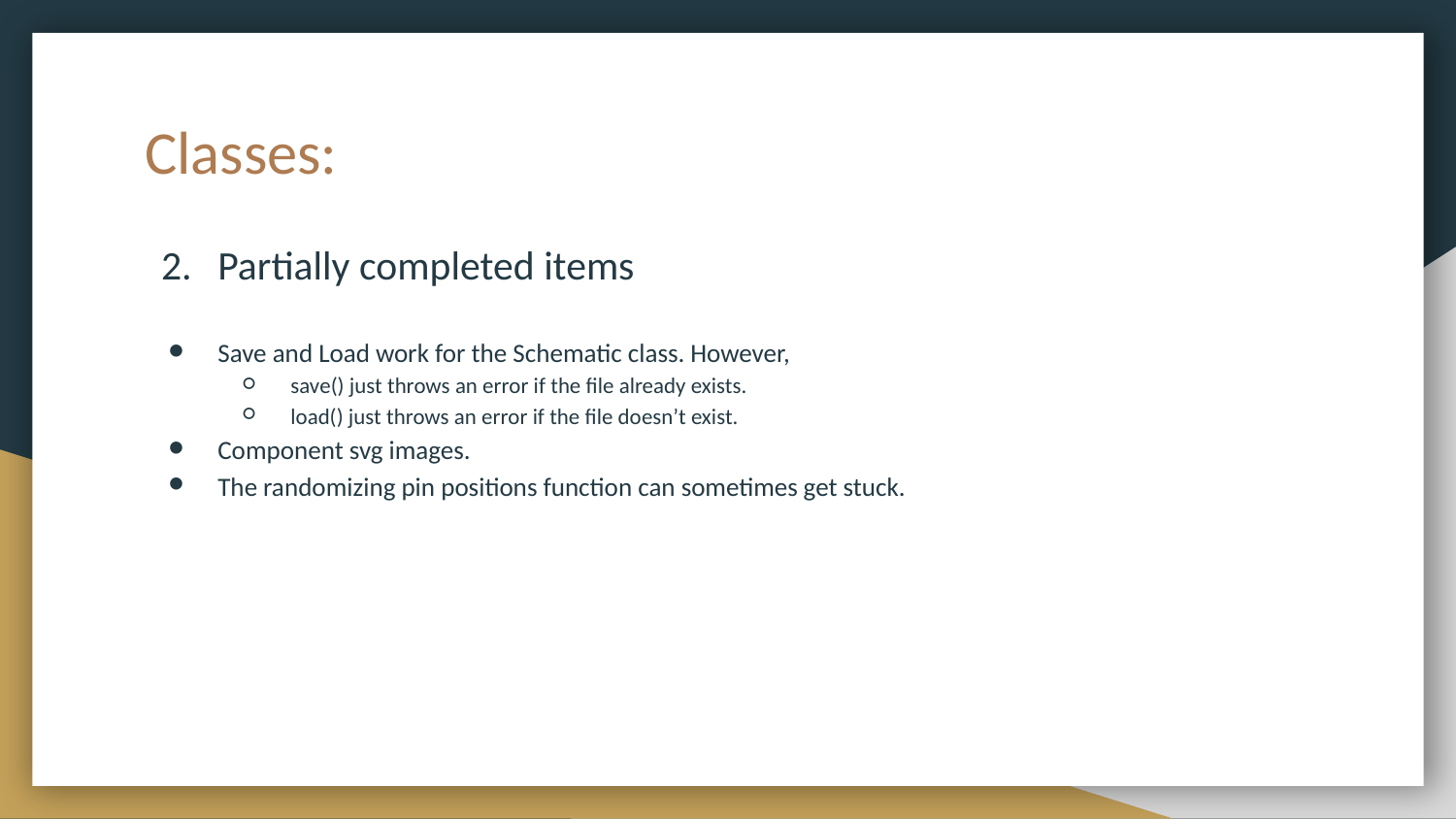

Classes:
# Partially completed items
Save and Load work for the Schematic class. However,
save() just throws an error if the file already exists.
load() just throws an error if the file doesn’t exist.
Component svg images.
The randomizing pin positions function can sometimes get stuck.